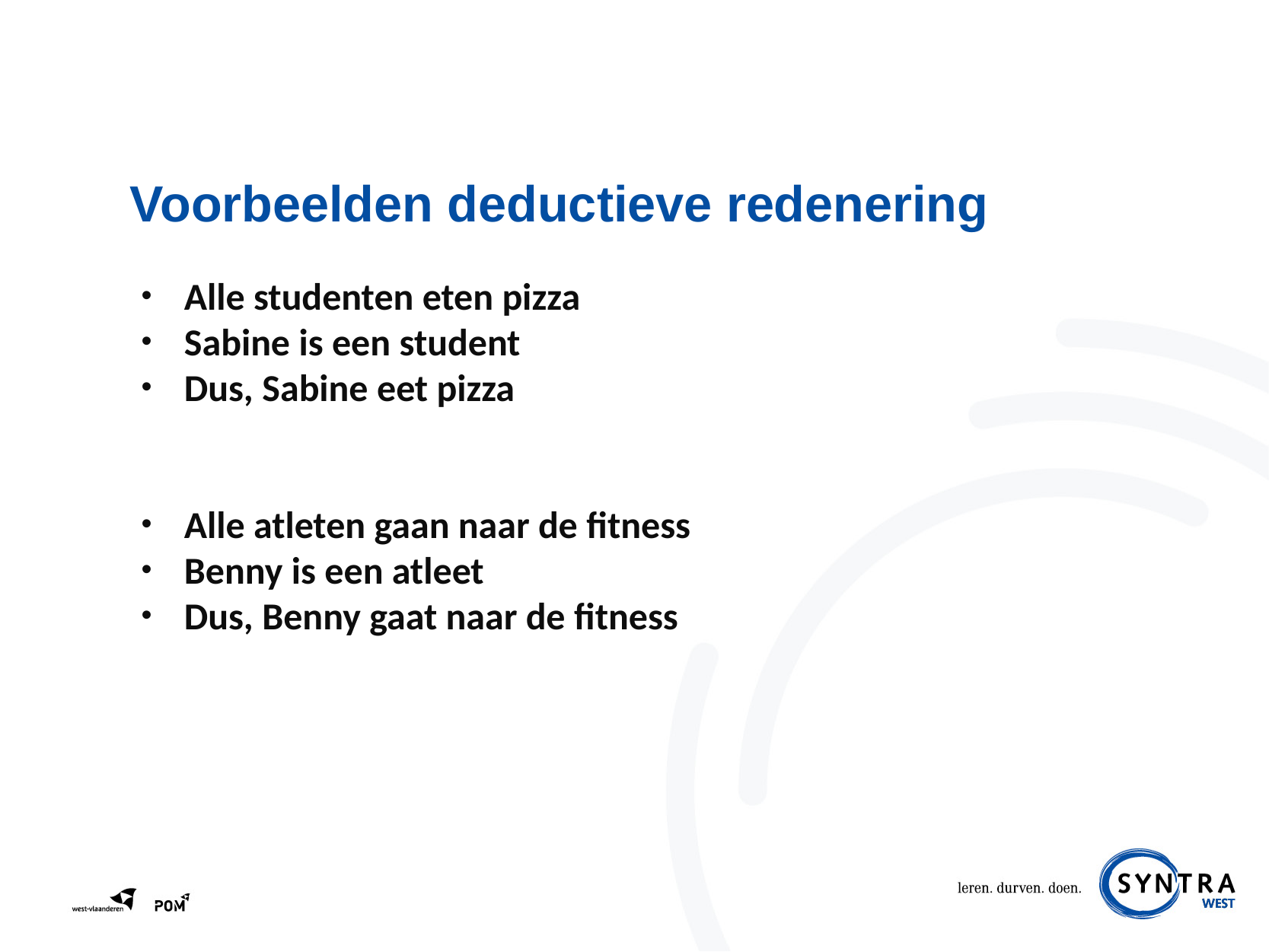

# Voorbeelden deductieve redenering
Alle studenten eten pizza
Sabine is een student
Dus, Sabine eet pizza

Alle atleten gaan naar de fitness
Benny is een atleet
Dus, Benny gaat naar de fitness